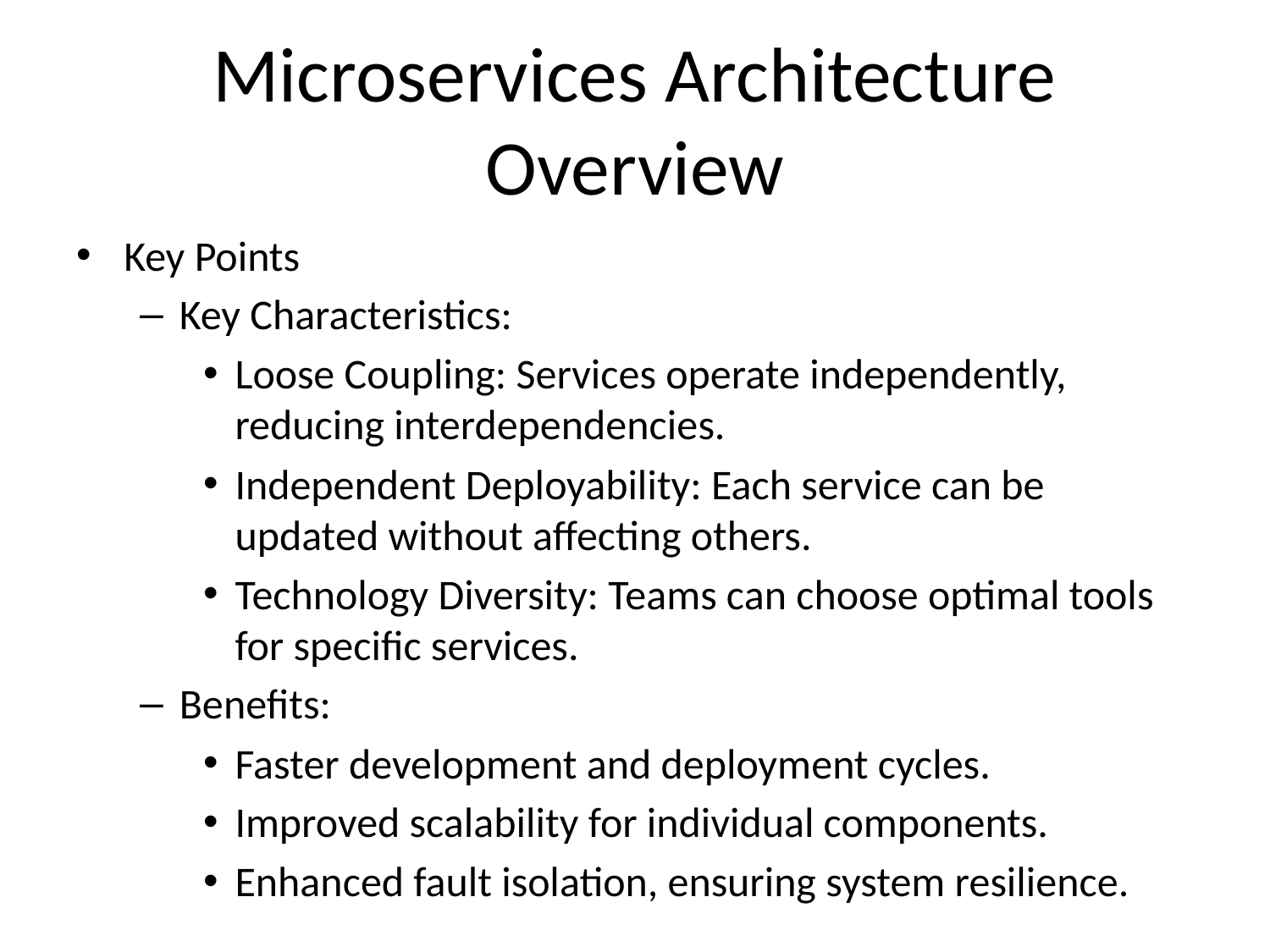

# Microservices Architecture Overview
Key Points
Key Characteristics:
Loose Coupling: Services operate independently, reducing interdependencies.
Independent Deployability: Each service can be updated without affecting others.
Technology Diversity: Teams can choose optimal tools for specific services.
Benefits:
Faster development and deployment cycles.
Improved scalability for individual components.
Enhanced fault isolation, ensuring system resilience.